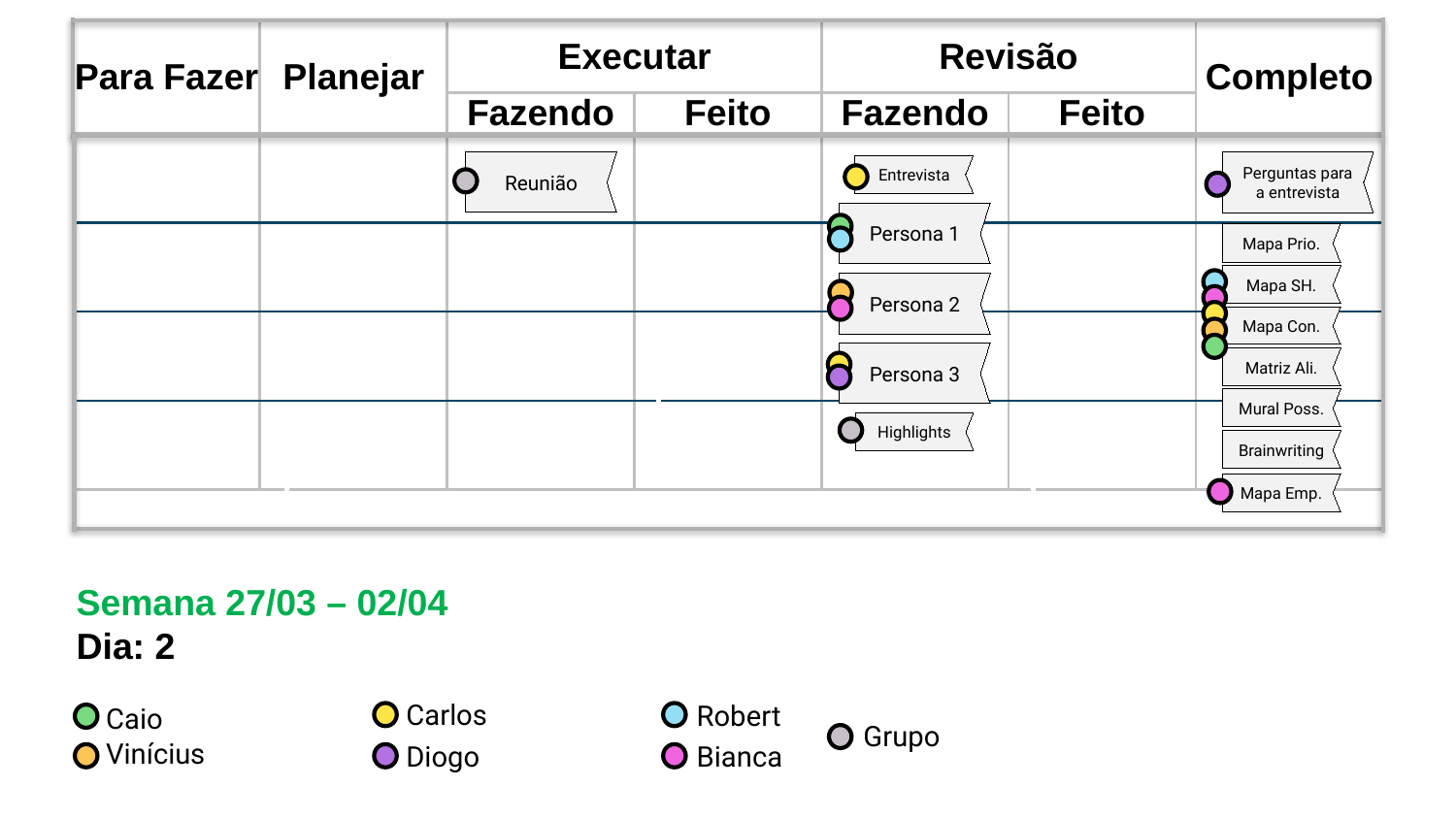

#
| Para Fazer | Planejar | Executar |  | Revisão |  | Completo |
| --- | --- | --- | --- | --- | --- | --- |
|  |  | Fazendo | Feito | Fazendo | Feito |  |
|  |  |  |  |  |  |  |
|  |  |  |  |  |  |  |
|  |  |  |  |  |  |  |
|  |  |  |  |  |  |  |
Reunião
Perguntas para a entrevista
Entrevista

Persona 1

Mapa Prio.

Mapa SH.

Persona 2

Mapa Con.

Persona 3
Matriz Ali.

Mural Poss.

Highlights

Brainwriting

Mapa Emp.

Semana 27/03 – 02/04
Dia: 2

Carlos
Robert
Caio

Grupo

Vinícius
Diogo
Bianca